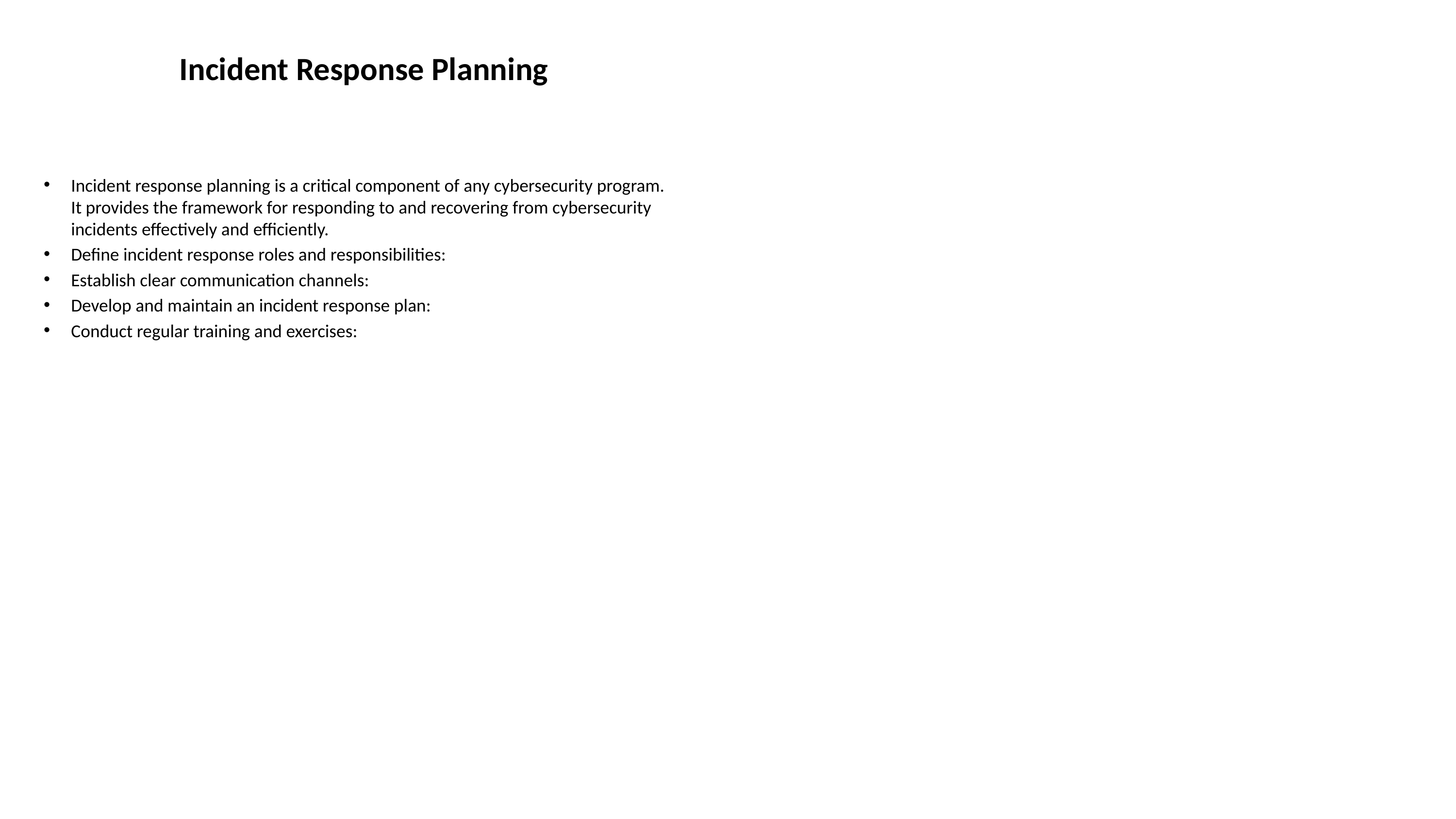

# Incident Response Planning

Incident response planning is a critical component of any cybersecurity program.
It provides the framework for responding to and recovering from cybersecurity incidents effectively and efficiently.
Define incident response roles and responsibilities:
Establish clear communication channels:
Develop and maintain an incident response plan:
Conduct regular training and exercises: